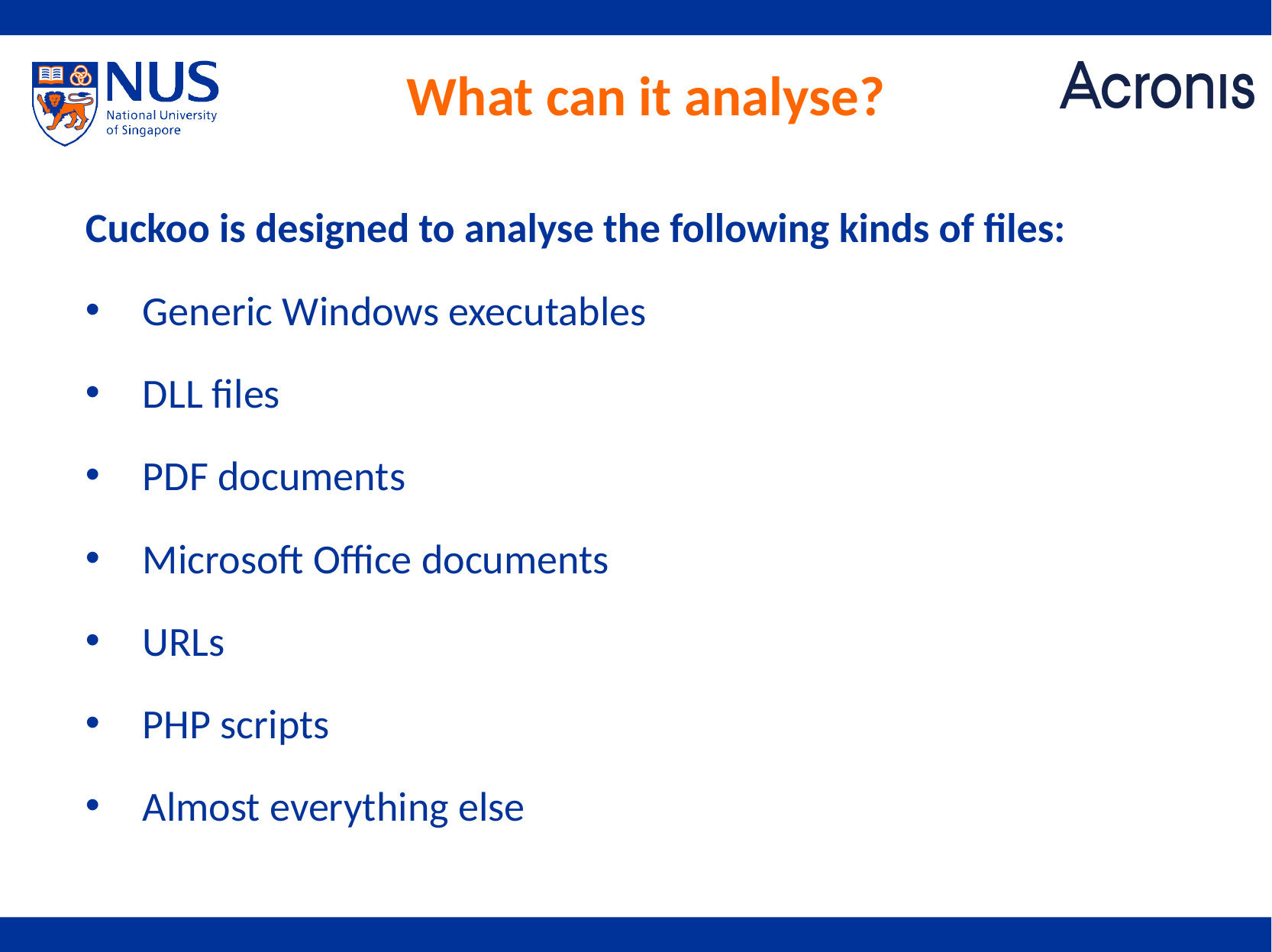

# What can it analyse?
Cuckoo is designed to analyse the following kinds of files:
Generic Windows executables
DLL files
PDF documents
Microsoft Office documents
URLs
PHP scripts
Almost everything else